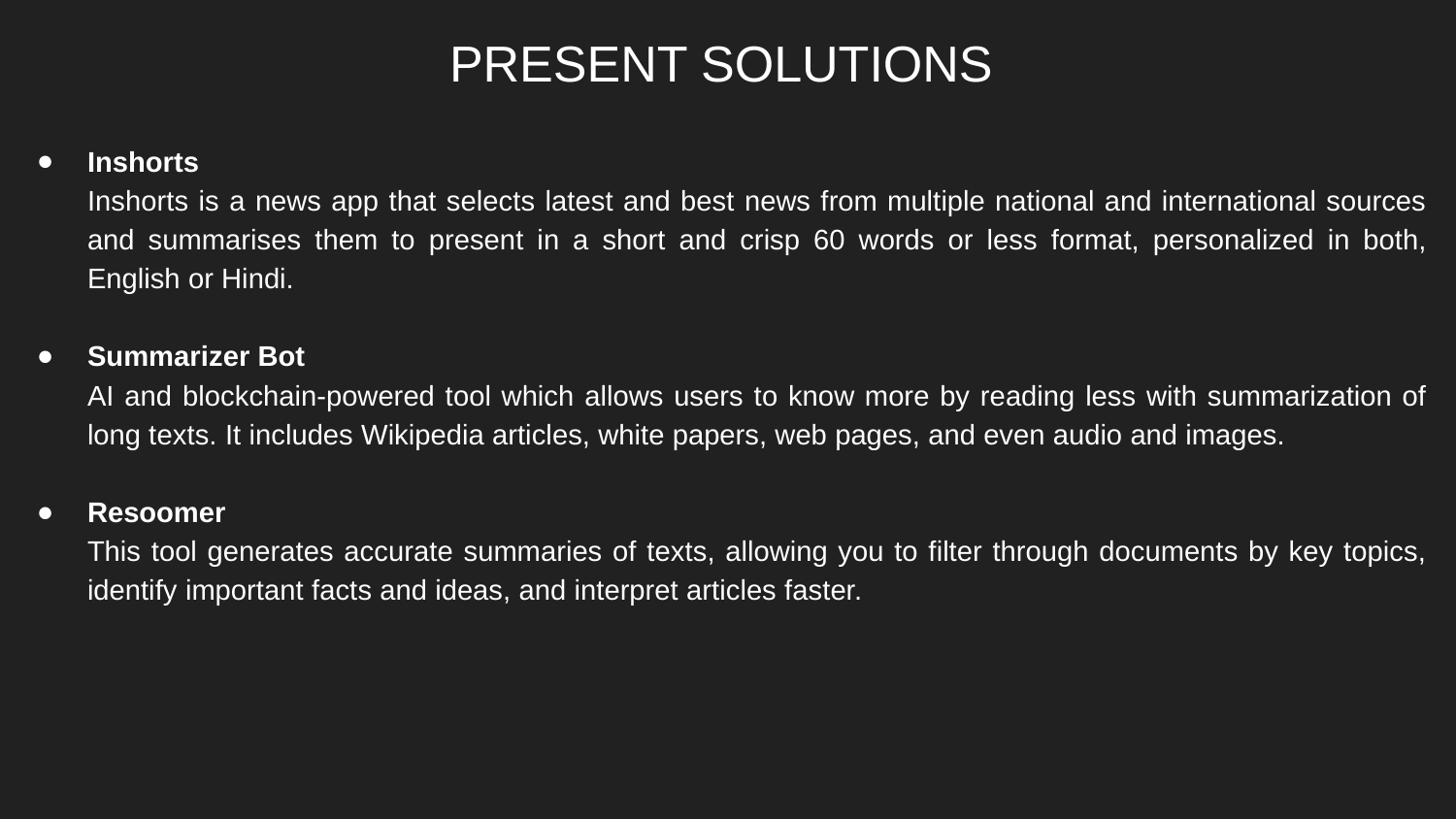

# PRESENT SOLUTIONS
Inshorts
Inshorts is a news app that selects latest and best news from multiple national and international sources and summarises them to present in a short and crisp 60 words or less format, personalized in both, English or Hindi.

Summarizer Bot
AI and blockchain-powered tool which allows users to know more by reading less with summarization of long texts. It includes Wikipedia articles, white papers, web pages, and even audio and images.

Resoomer
This tool generates accurate summaries of texts, allowing you to filter through documents by key topics, identify important facts and ideas, and interpret articles faster.